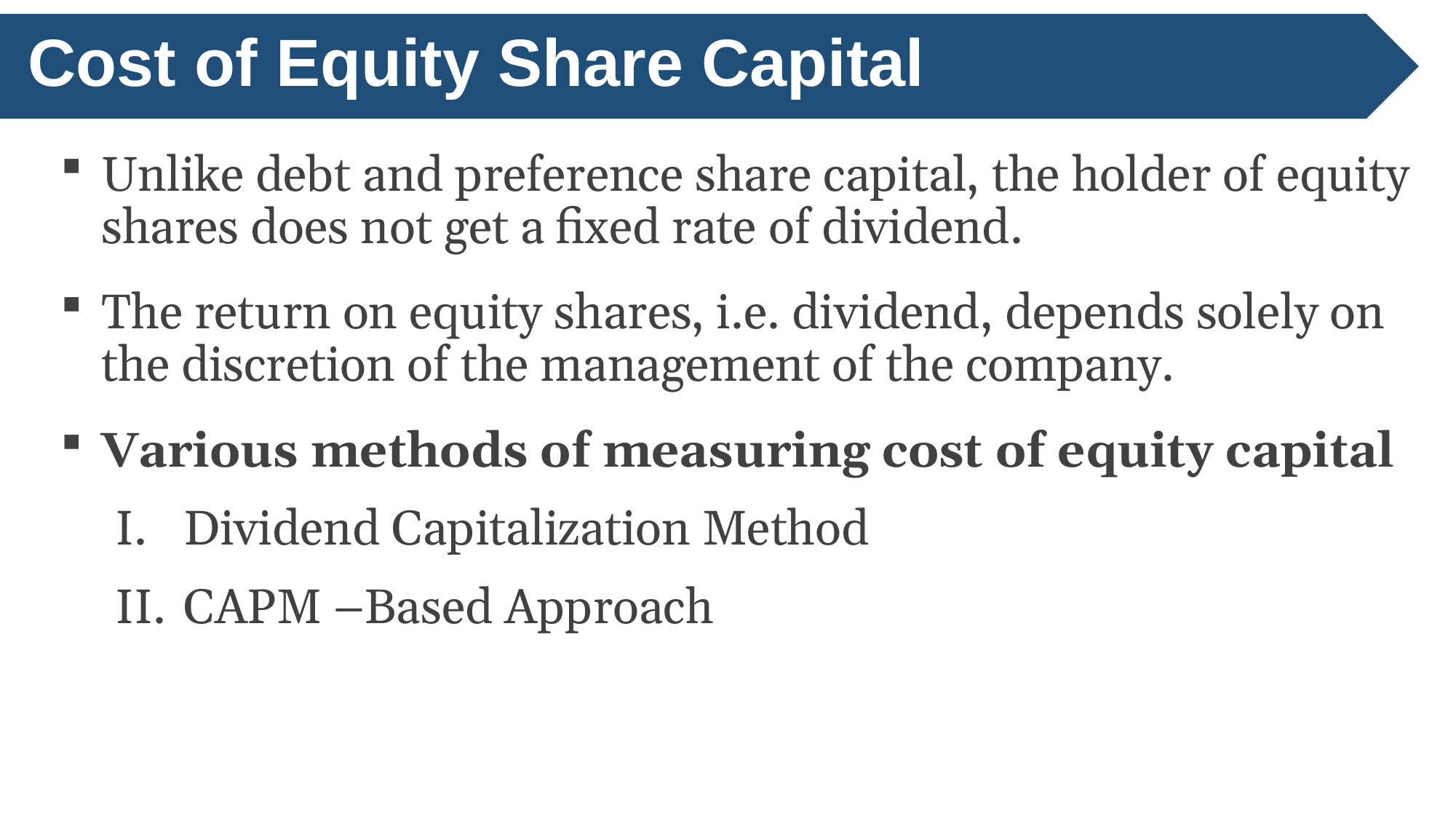

# Cost of Equity Share Capital
Unlike debt and prefer­ence share capital, the holder of equity shares does not get a fixed rate of dividend.
The return on equity shares, i.e. dividend, depends solely on the discretion of the management of the company.
Various methods of measuring cost of equity capital
Dividend Capitalization Method
CAPM –Based Approach